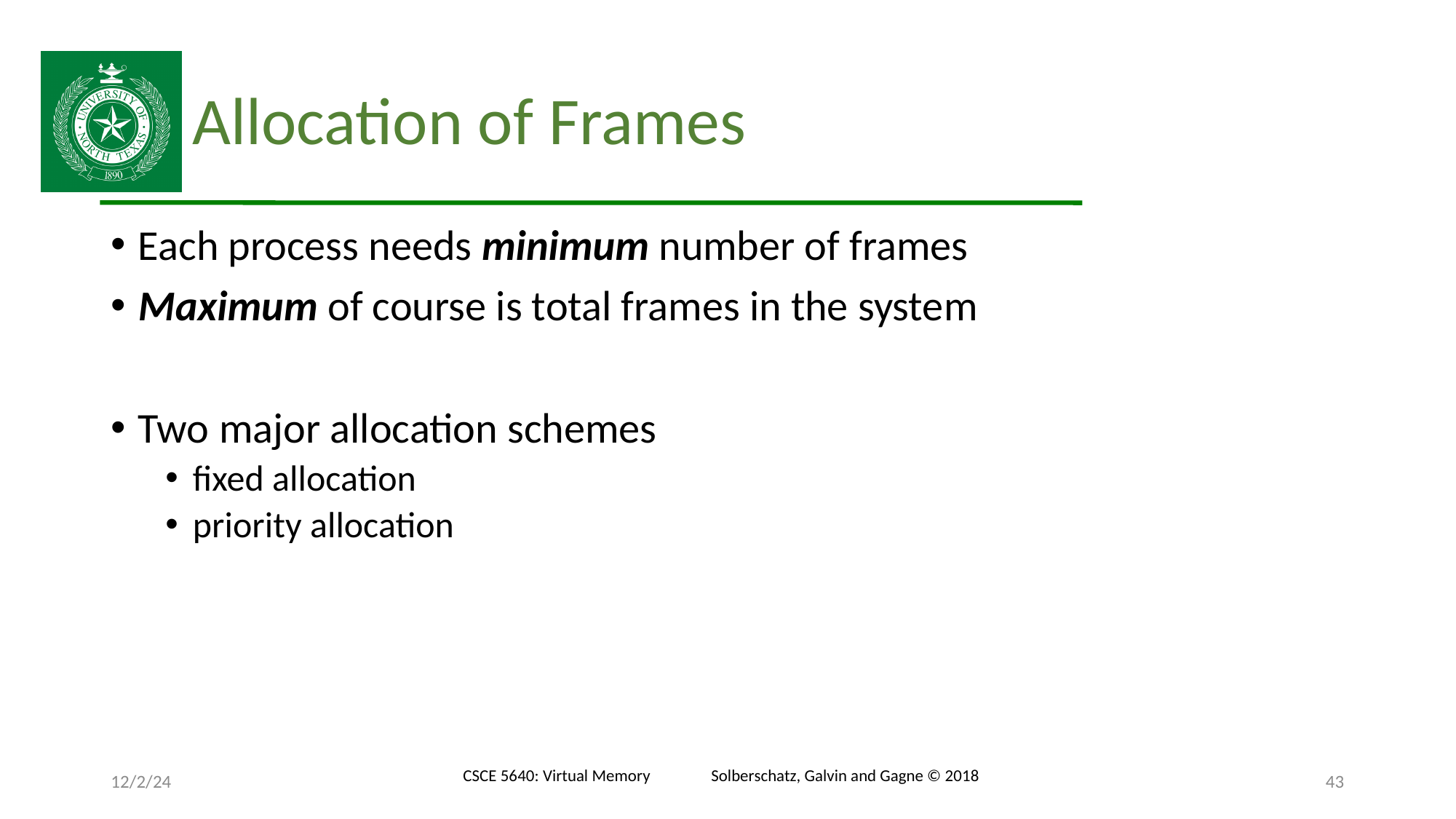

# Allocation of Frames
Each process needs minimum number of frames
Maximum of course is total frames in the system

Two major allocation schemes
fixed allocation
priority allocation
12/2/24
CSCE 5640: Virtual Memory                Solberschatz, Galvin and Gagne © 2018
43